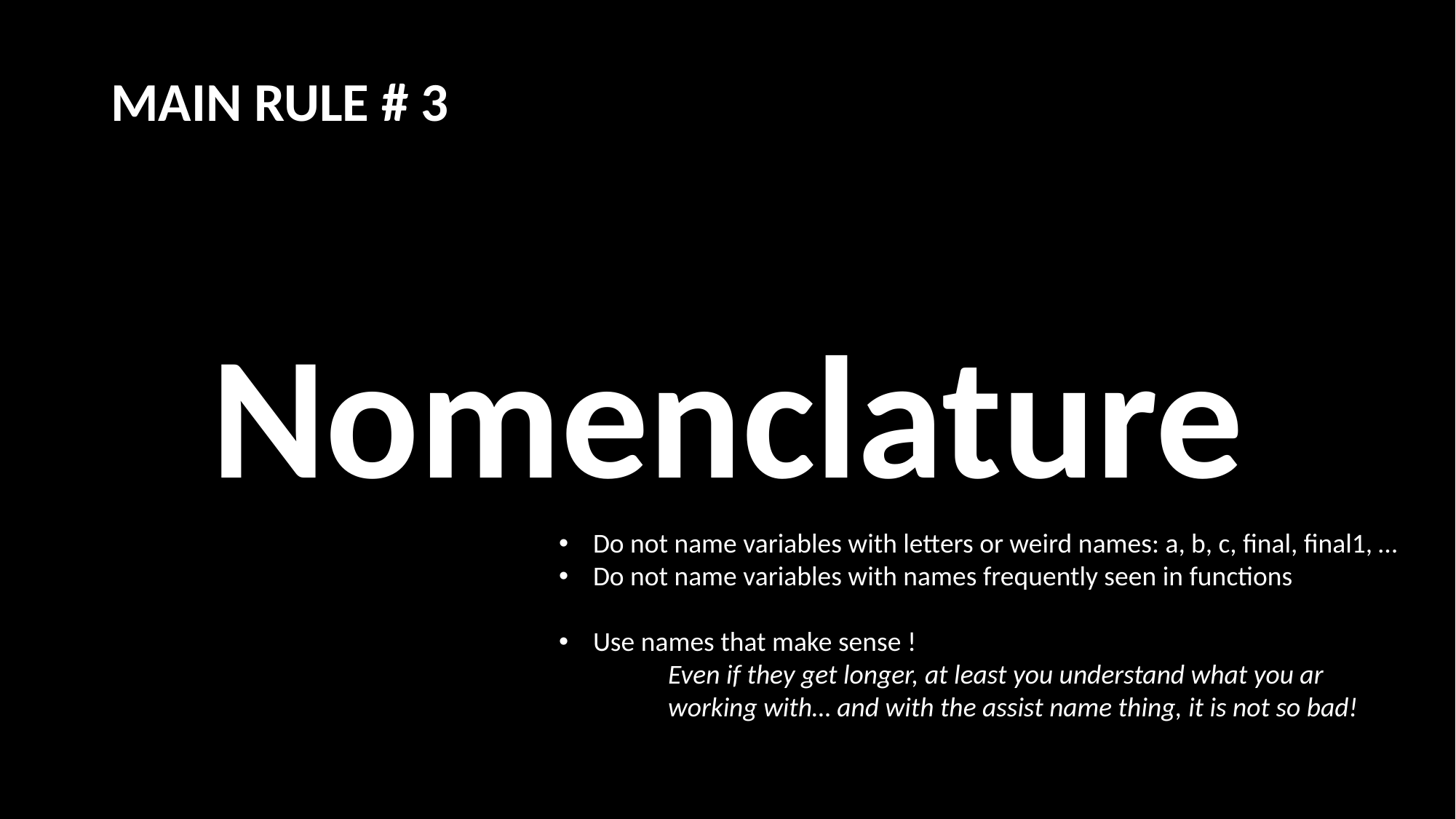

MAIN RULE # 3
Nomenclature
Do not name variables with letters or weird names: a, b, c, final, final1, …
Do not name variables with names frequently seen in functions

Use names that make sense !
	Even if they get longer, at least you understand what you ar	working with… and with the assist name thing, it is not so bad!